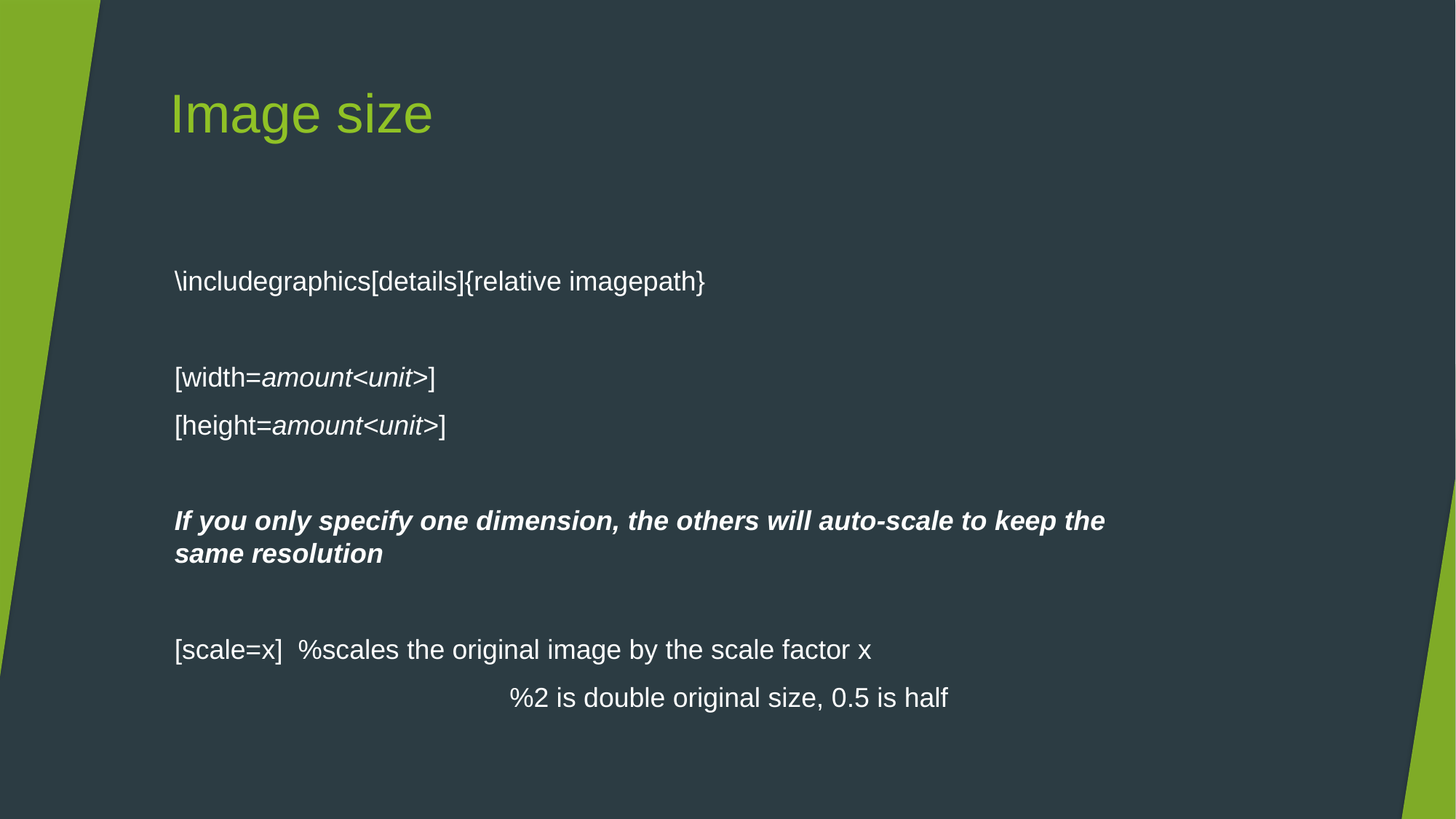

# Image size
\includegraphics[details]{relative imagepath}

[width=amount<unit>]
[height=amount<unit>]

If you only specify one dimension, the others will auto-scale to keep the same resolution

[scale=x]  %scales the original image by the scale factor x
			 %2 is double original size, 0.5 is half